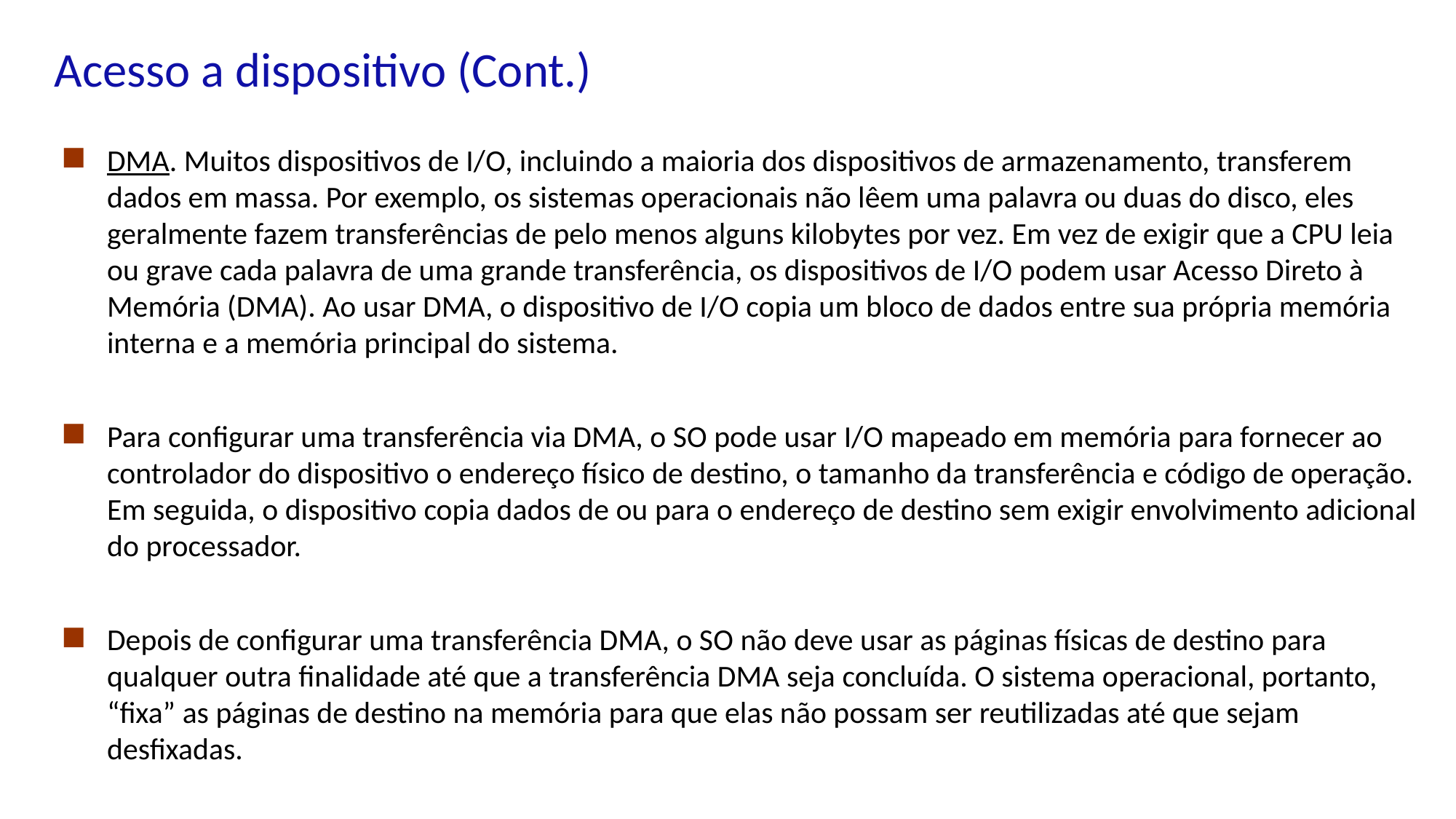

# Acesso a dispositivo (Cont.)
DMA. Muitos dispositivos de I/O, incluindo a maioria dos dispositivos de armazenamento, transferem dados em massa. Por exemplo, os sistemas operacionais não lêem uma palavra ou duas do disco, eles geralmente fazem transferências de pelo menos alguns kilobytes por vez. Em vez de exigir que a CPU leia ou grave cada palavra de uma grande transferência, os dispositivos de I/O podem usar Acesso Direto à Memória (DMA). Ao usar DMA, o dispositivo de I/O copia um bloco de dados entre sua própria memória interna e a memória principal do sistema.

Para configurar uma transferência via DMA, o SO pode usar I/O mapeado em memória para fornecer ao controlador do dispositivo o endereço físico de destino, o tamanho da transferência e código de operação. Em seguida, o dispositivo copia dados de ou para o endereço de destino sem exigir envolvimento adicional do processador.

Depois de configurar uma transferência DMA, o SO não deve usar as páginas físicas de destino para qualquer outra finalidade até que a transferência DMA seja concluída. O sistema operacional, portanto, “fixa” as páginas de destino na memória para que elas não possam ser reutilizadas até que sejam desfixadas.